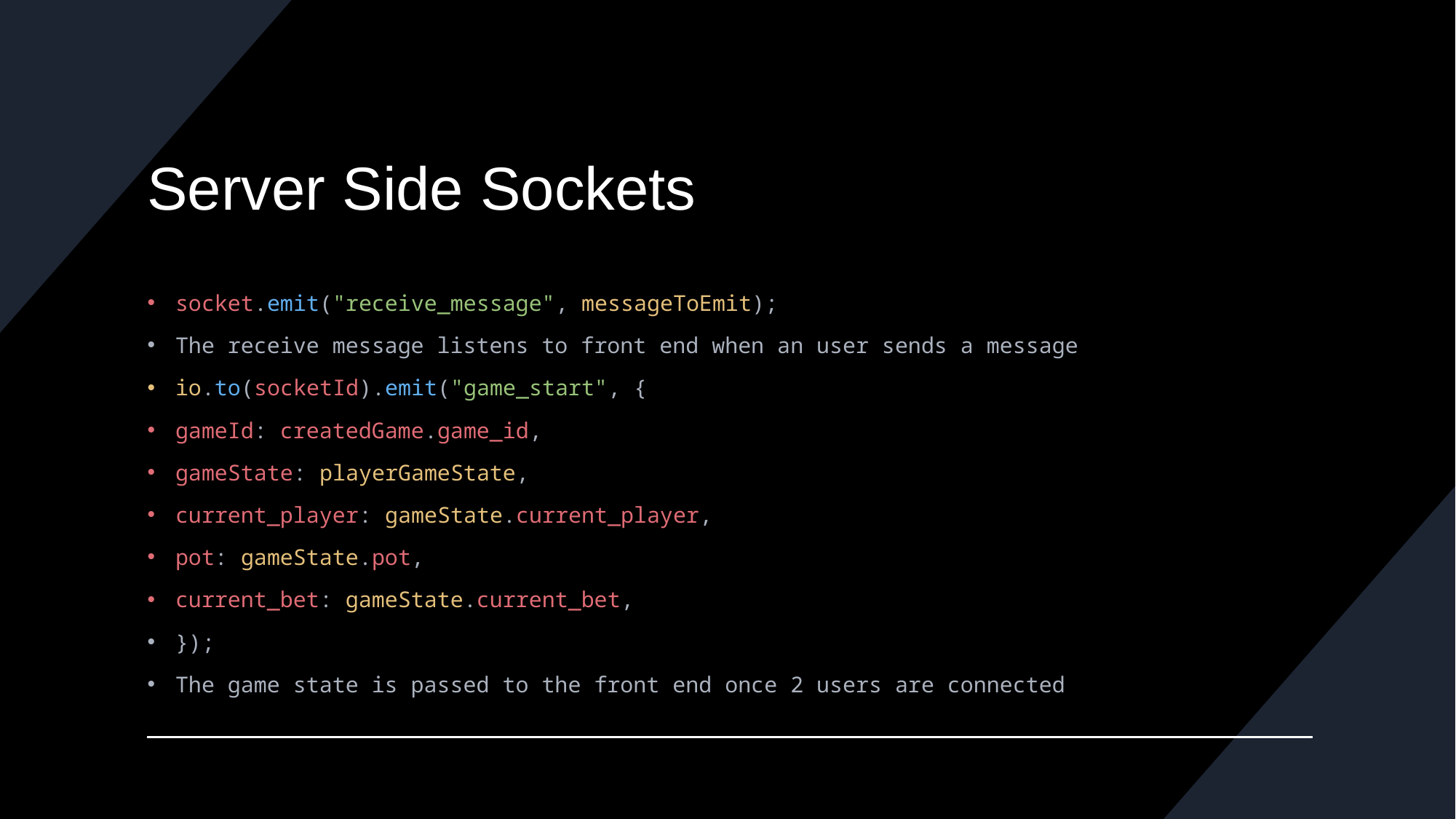

# Server Side Sockets
socket.emit("receive_message", messageToEmit);
The receive message listens to front end when an user sends a message
io.to(socketId).emit("game_start", {
gameId: createdGame.game_id,
gameState: playerGameState,
current_player: gameState.current_player,
pot: gameState.pot,
current_bet: gameState.current_bet,
});
The game state is passed to the front end once 2 users are connected